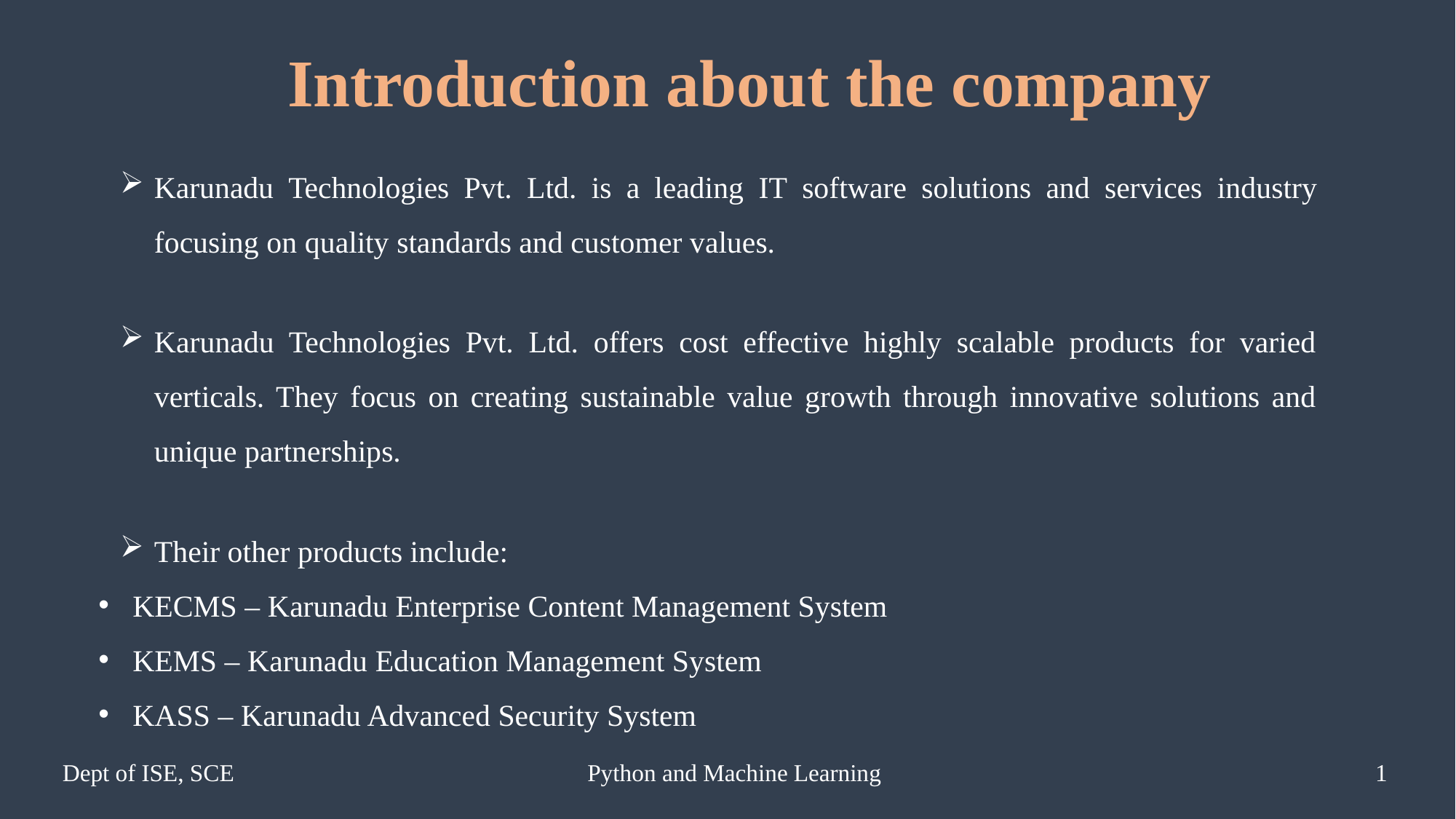

Introduction about the company
Karunadu Technologies Pvt. Ltd. is a leading IT software solutions and services industry focusing on quality standards and customer values.
Karunadu Technologies Pvt. Ltd. offers cost effective highly scalable products for varied verticals. They focus on creating sustainable value growth through innovative solutions and unique partnerships.
Their other products include:
KECMS – Karunadu Enterprise Content Management System
KEMS – Karunadu Education Management System
KASS – Karunadu Advanced Security System

Dept of ISE, SCE
Python and Machine Learning
1